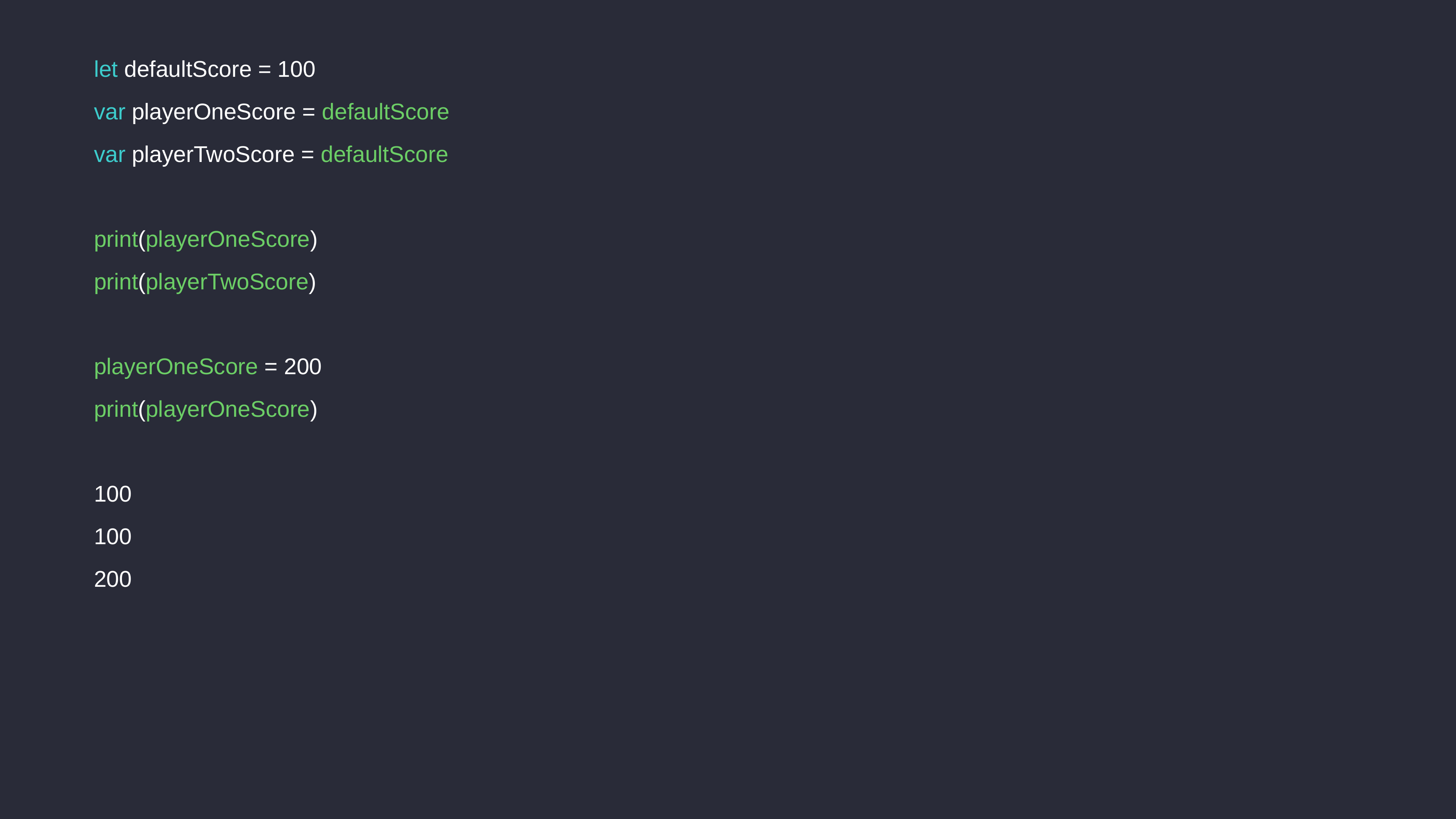

let defaultScore = 100
var playerOneScore = defaultScore
var playerTwoScore = defaultScore

print(playerOneScore)
print(playerTwoScore)

playerOneScore = 200
print(playerOneScore)

100
100
200